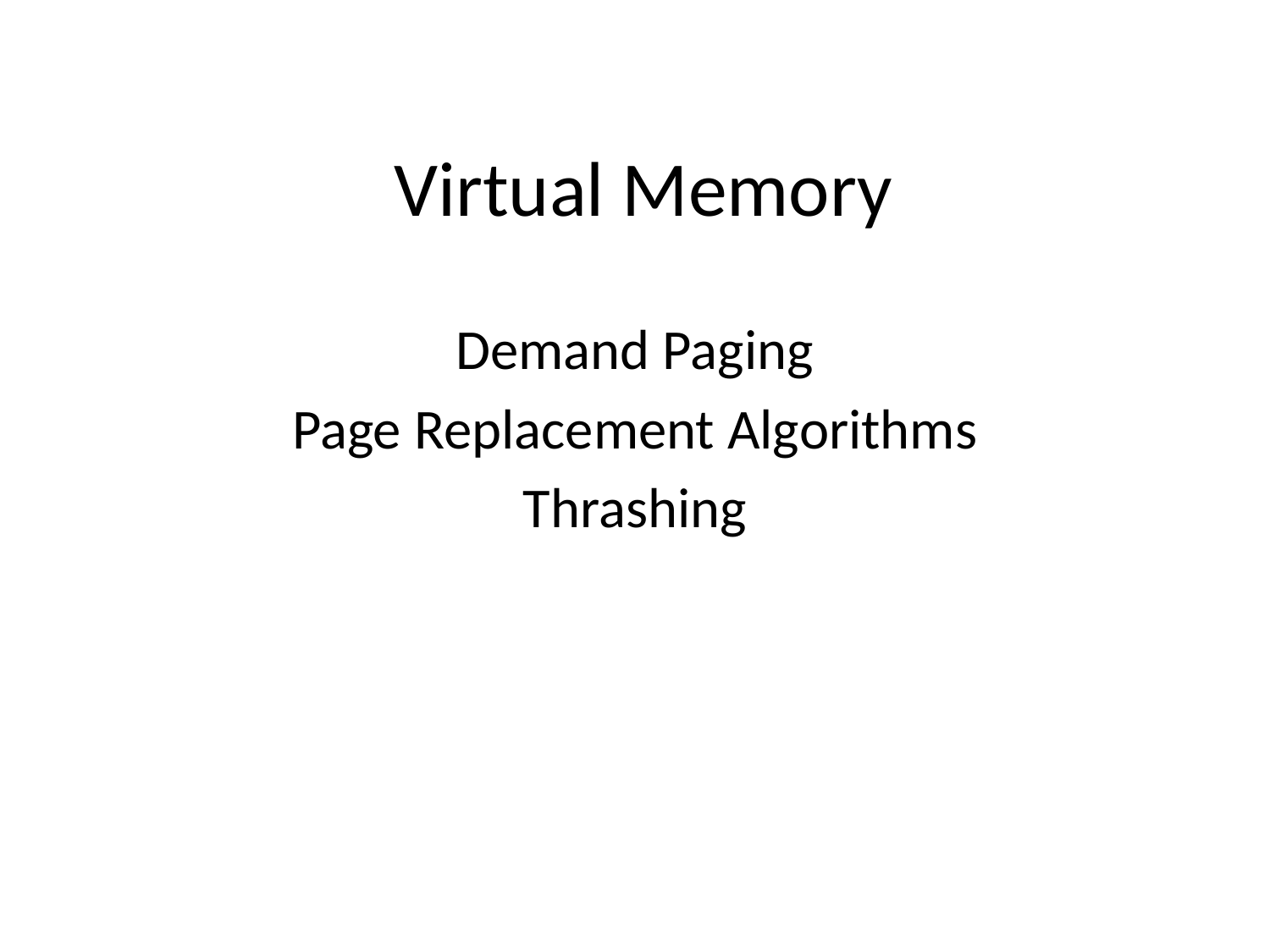

# Virtual Memory
Demand Paging
Page Replacement Algorithms
Thrashing